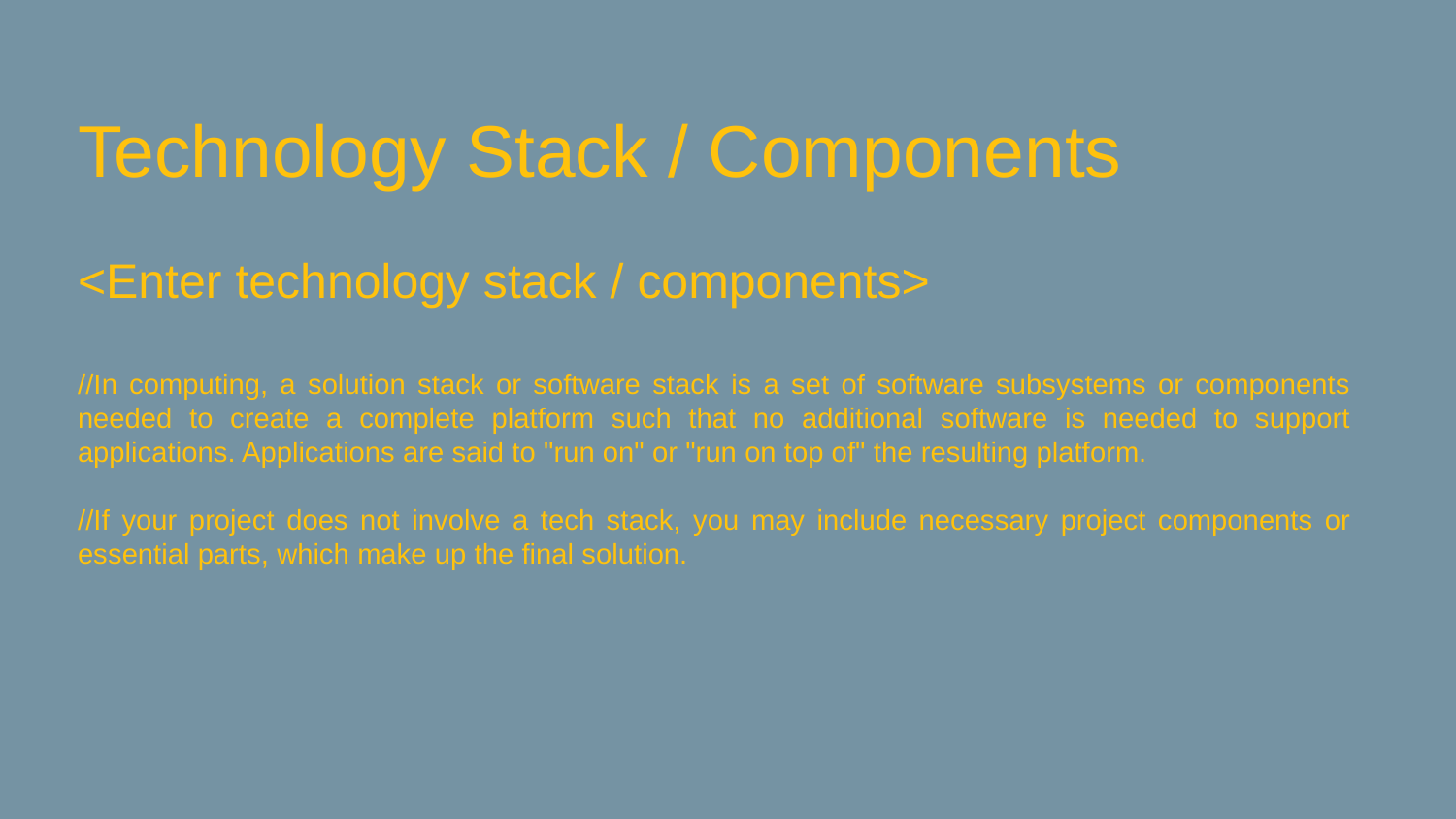

Technology Stack / Components
<Enter technology stack / components>

//In computing, a solution stack or software stack is a set of software subsystems or components needed to create a complete platform such that no additional software is needed to support applications. Applications are said to "run on" or "run on top of" the resulting platform.

//If your project does not involve a tech stack, you may include necessary project components or essential parts, which make up the final solution.